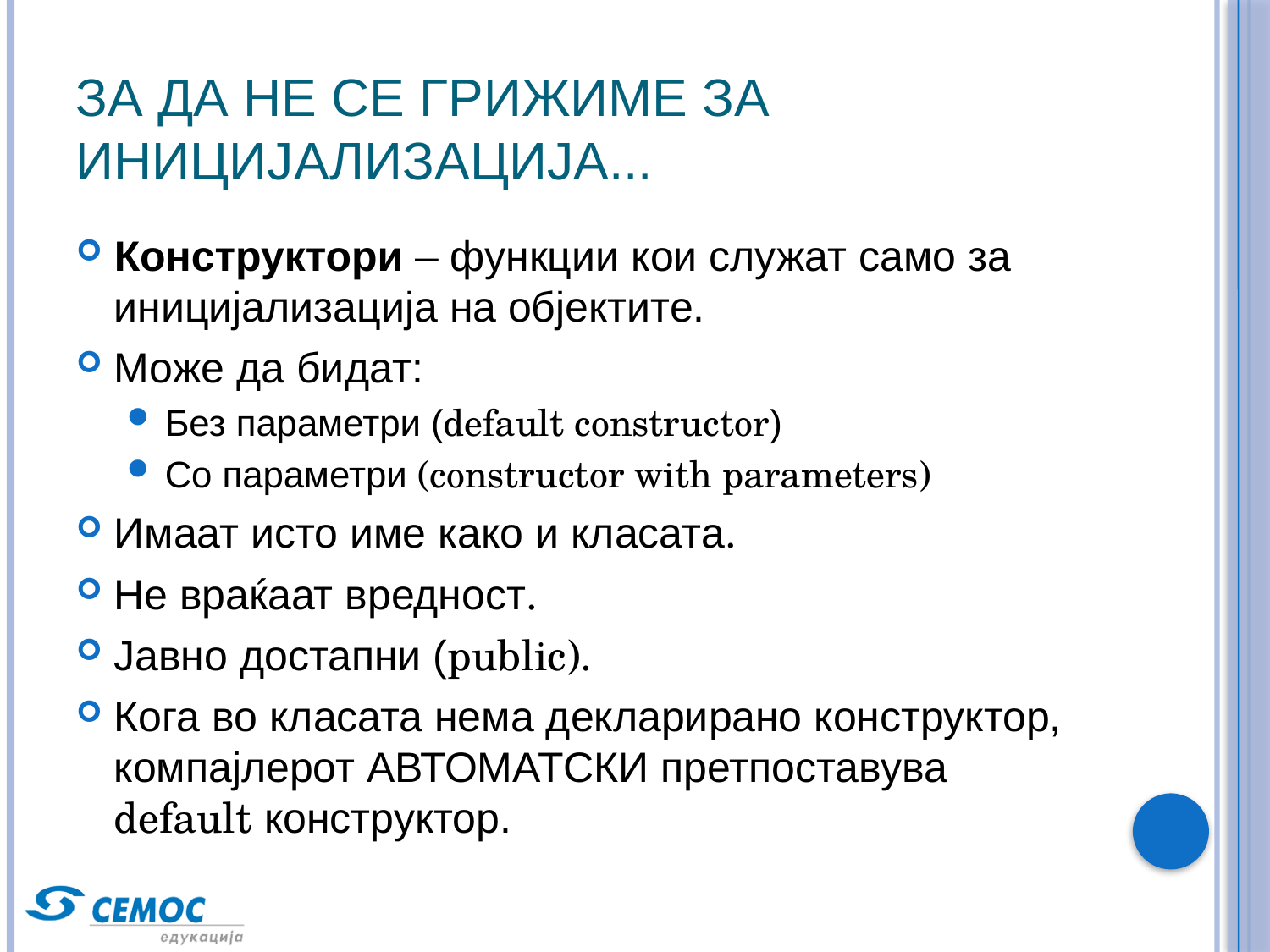

# За да не се грижиме за иницијализација...
Конструктори – функции кои служат само за иницијализација на објектите.
Може да бидат:
Без параметри (default constructor)
Со параметри (constructor with parameters)
Имаат исто име како и класата.
Не враќаат вредност.
Јавно достапни (public).
Кога во класата нема декларирано конструктор, компајлерот АВТОМАТСКИ претпоставува default конструктор.